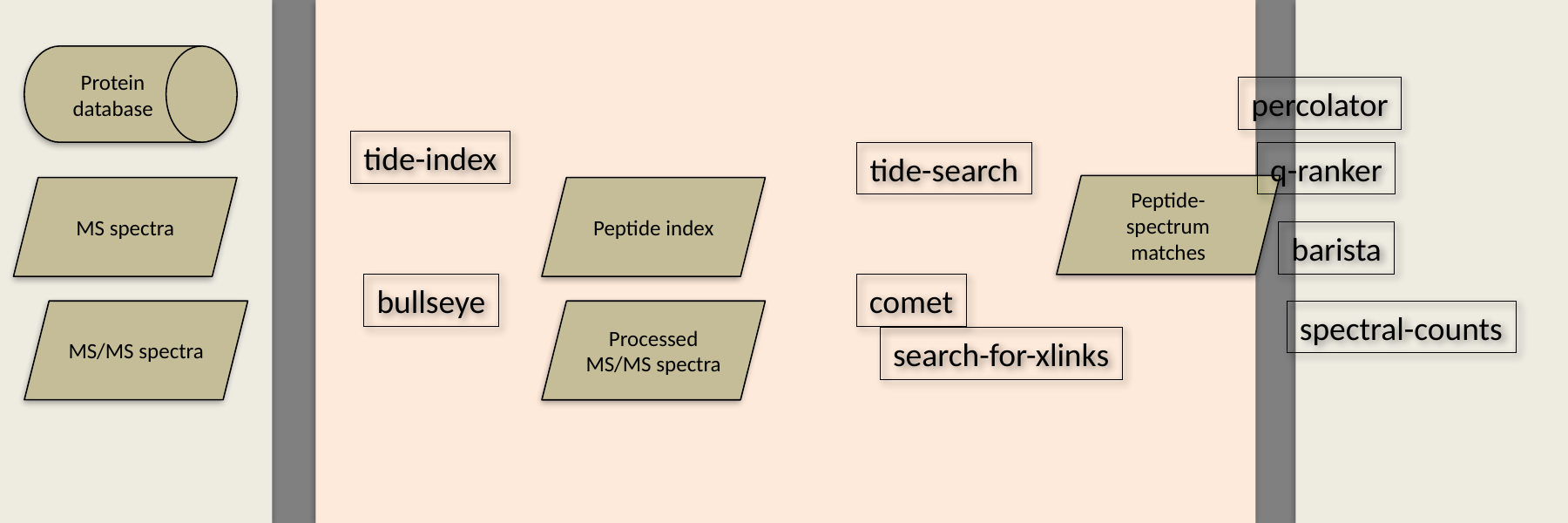

Protein database
percolator
tide-index
tide-search
q-ranker
Peptide-spectrum matches
MS spectra
Peptide index
barista
bullseye
comet
MS/MS spectra
Processed
MS/MS spectra
spectral-counts
search-for-xlinks